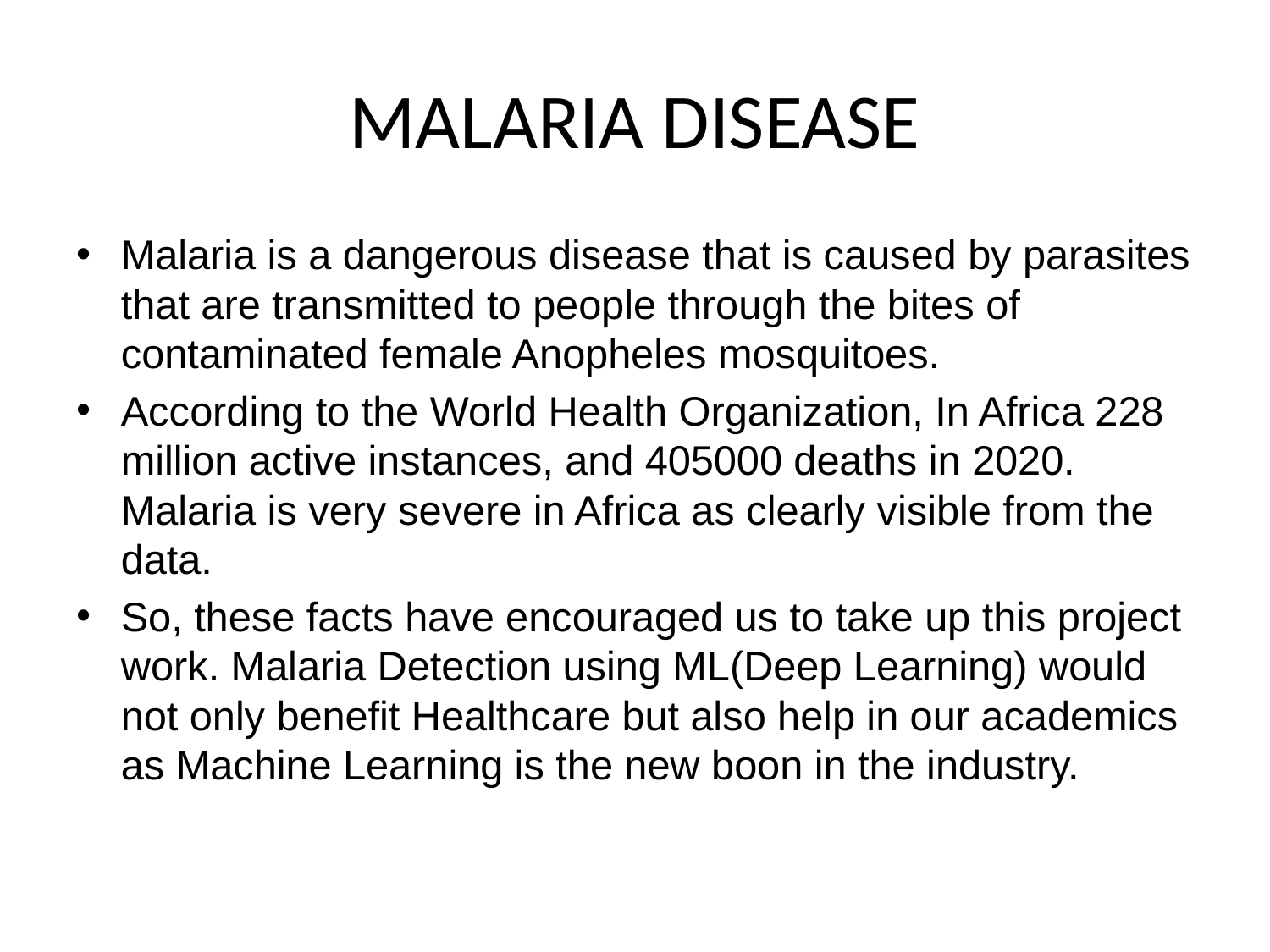

# MALARIA DISEASE
Malaria is a dangerous disease that is caused by parasites that are transmitted to people through the bites of contaminated female Anopheles mosquitoes.
According to the World Health Organization, In Africa 228 million active instances, and 405000 deaths in 2020. Malaria is very severe in Africa as clearly visible from the data.
So, these facts have encouraged us to take up this project work. Malaria Detection using ML(Deep Learning) would not only benefit Healthcare but also help in our academics as Machine Learning is the new boon in the industry.